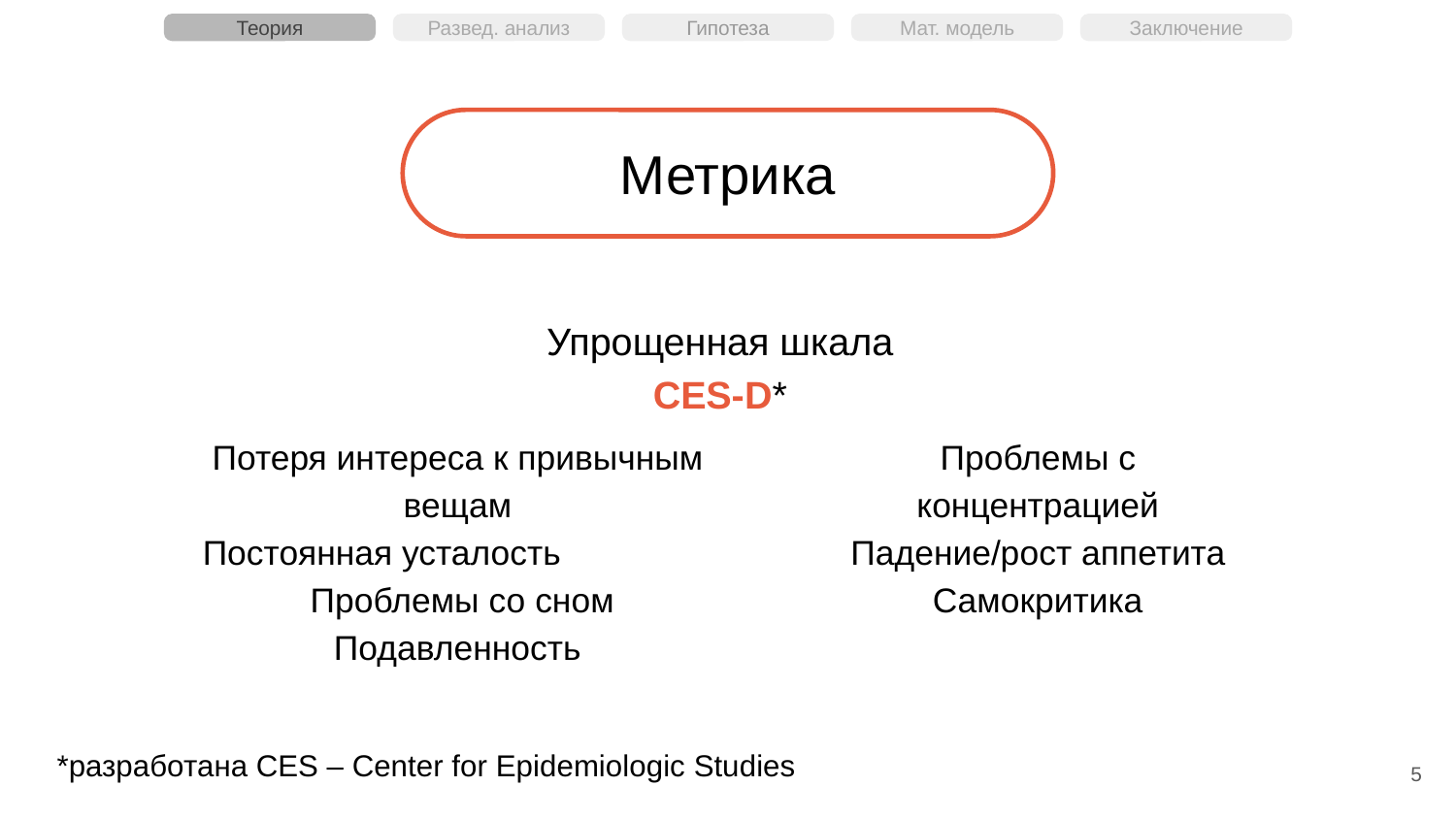

Теория
Развед. анализ
Гипотеза
Мат. модель
Заключение
Метрика
Упрощенная шкала CES-D*
Потеря интереса к привычным вещам
Постоянная усталость                  Проблемы со сном
Подавленность
Проблемы с концентрацией
Падение/рост аппетита
Самокритика
*разработана CES – Center for Epidemiologic Studies
5